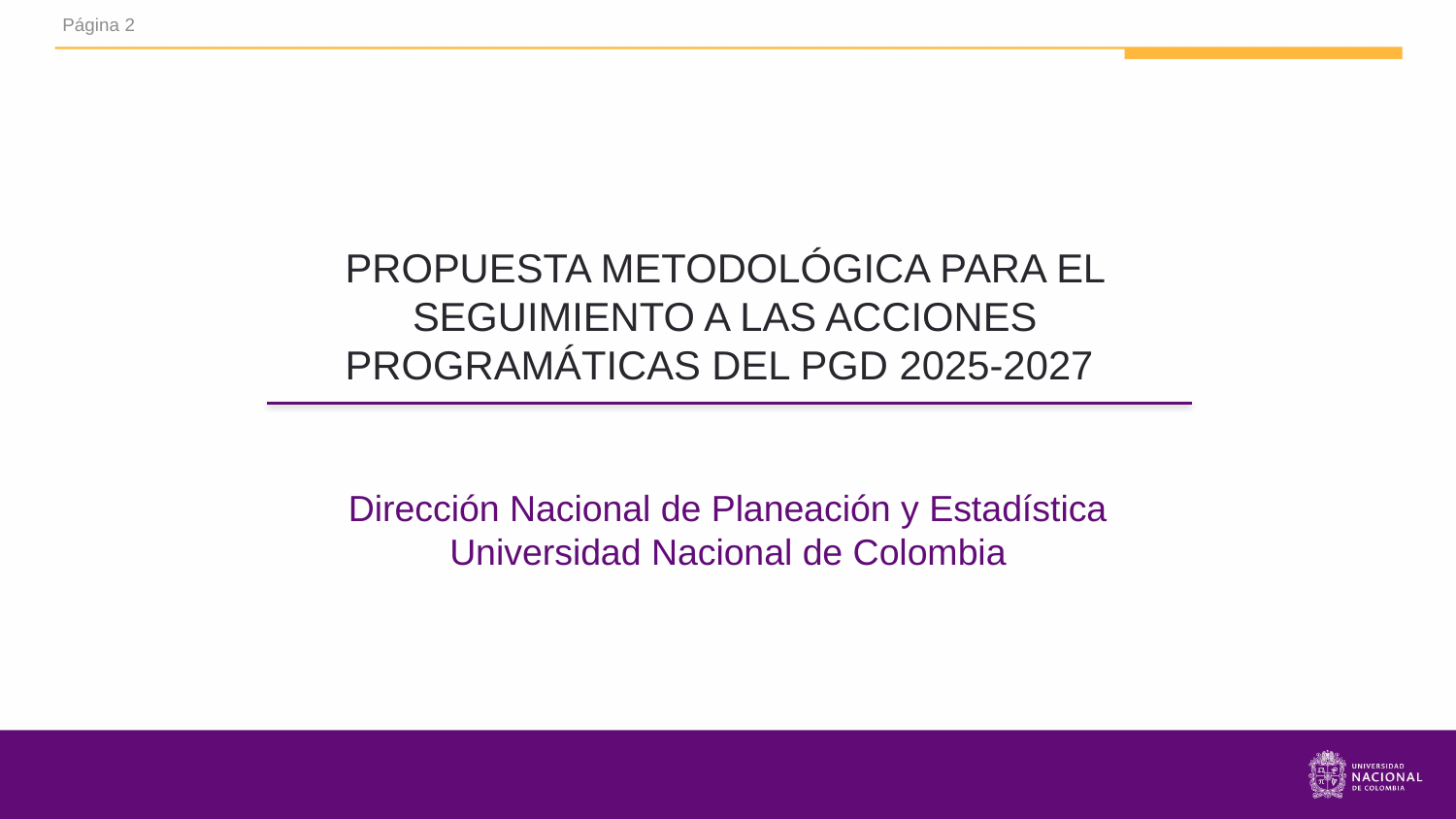

2
PROPUESTA METODOLÓGICA PARA EL SEGUIMIENTO A LAS ACCIONES PROGRAMÁTICAS DEL PGD 2025-2027

Dirección Nacional de Planeación y Estadística
Universidad Nacional de Colombia